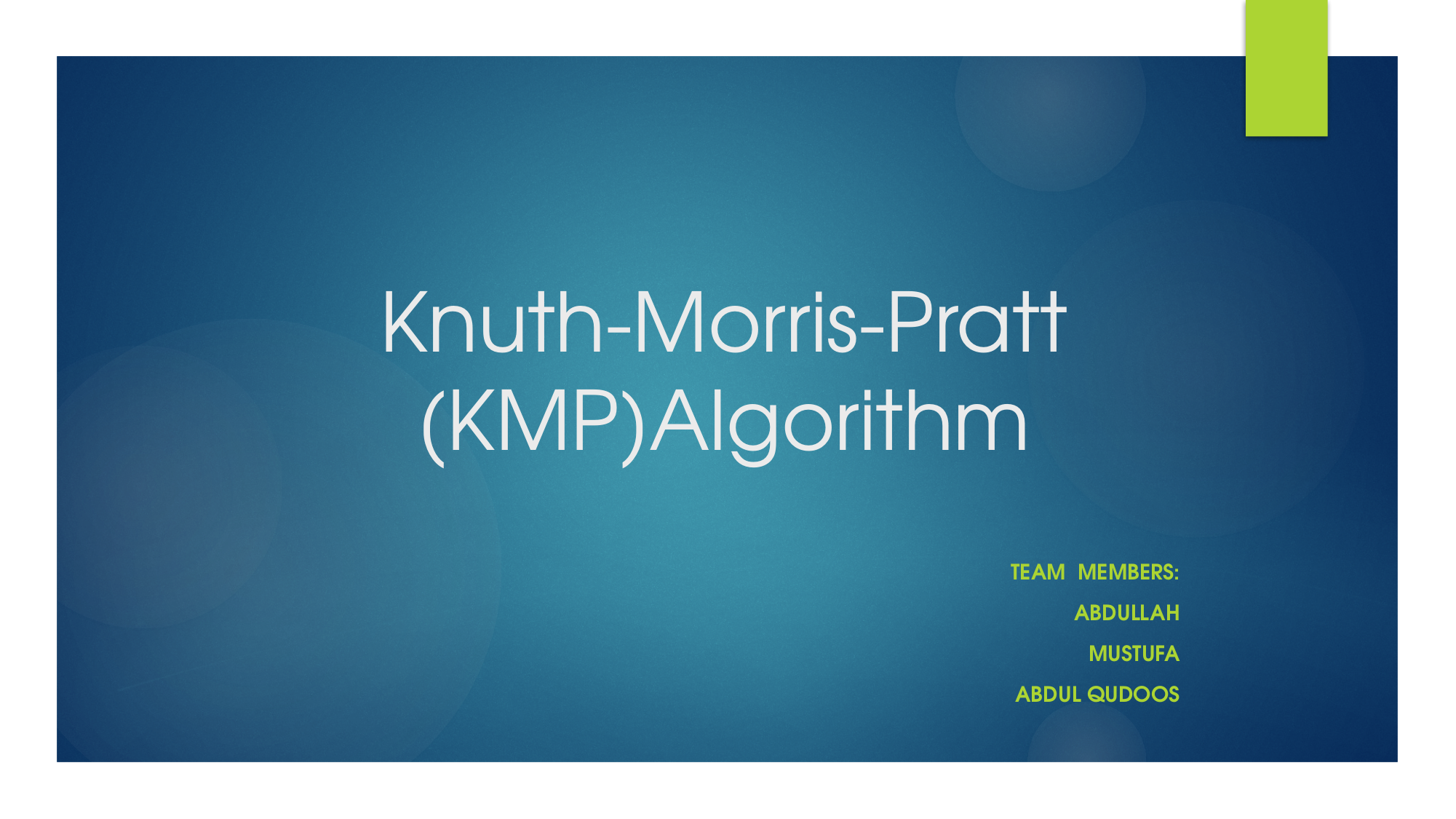

# Knuth-Morris-Pratt (KMP)Algorithm
TEAM  MEMBERS:
ABDULLAH
MUSTUFA
ABDUL QUDOOS